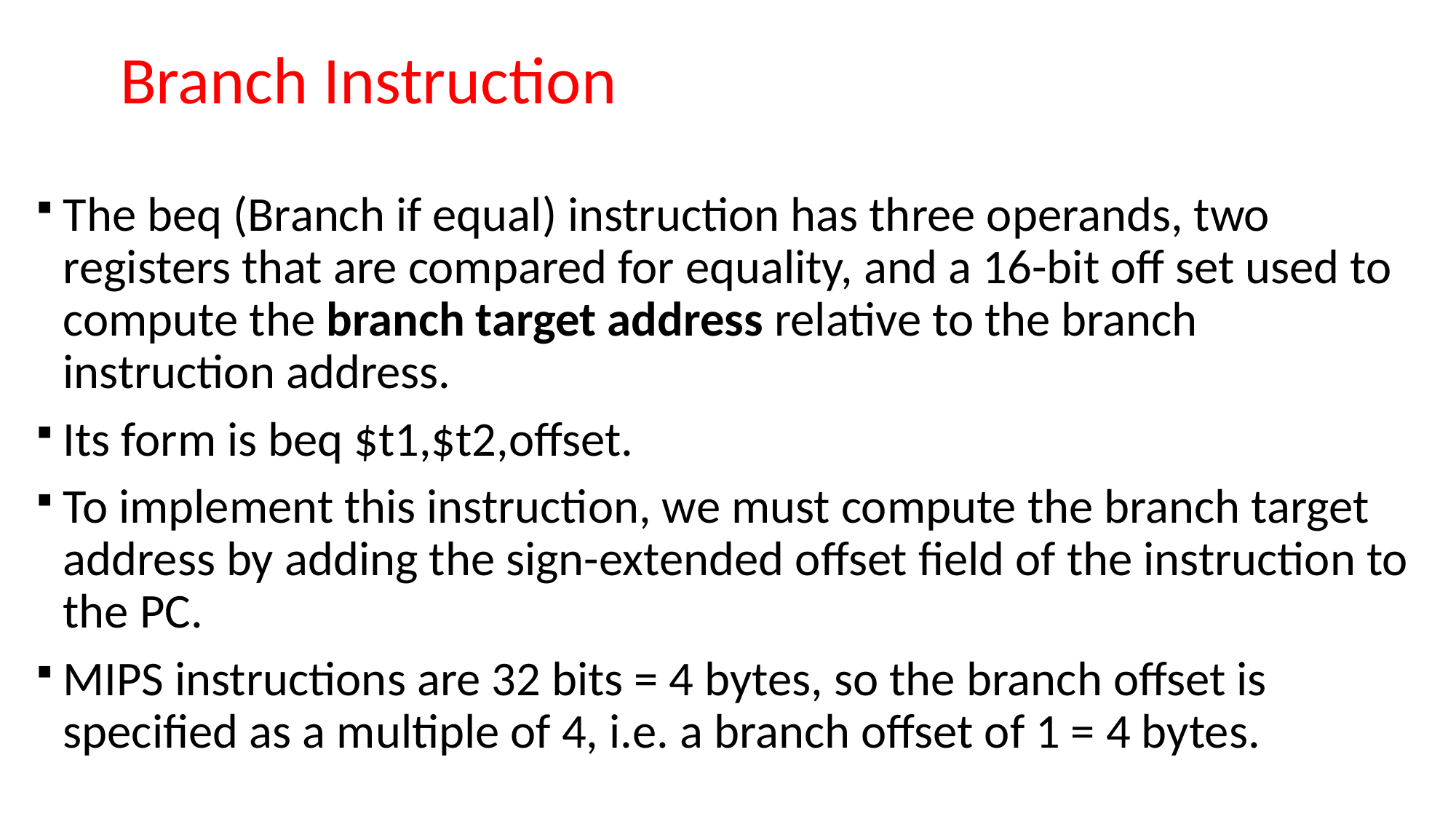

# Branch Instruction
The beq (Branch if equal) instruction has three operands, two registers that are compared for equality, and a 16-bit off set used to compute the branch target address relative to the branch instruction address.
Its form is beq $t1,$t2,offset.
To implement this instruction, we must compute the branch target address by adding the sign-extended offset field of the instruction to the PC.
MIPS instructions are 32 bits = 4 bytes, so the branch offset is specified as a multiple of 4, i.e. a branch offset of 1 = 4 bytes.